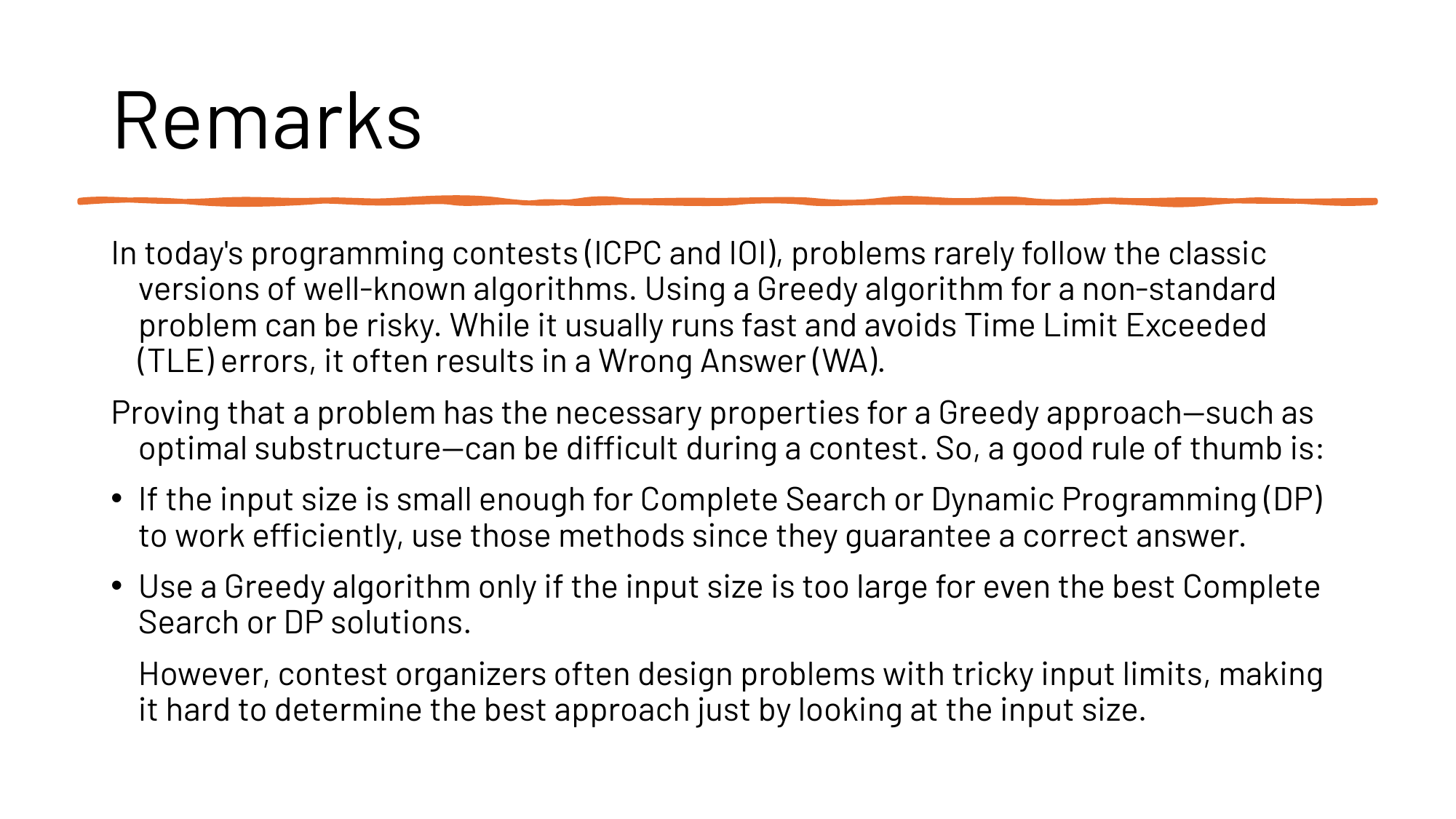

# Remarks

In today's programming contests (ICPC and IOI), problems rarely follow the classic versions of well-known algorithms. Using a Greedy algorithm for a non-standard problem can be risky. While it usually runs fast and avoids Time Limit Exceeded (TLE) errors, it often results in a Wrong Answer (WA).
Proving that a problem has the necessary properties for a Greedy approach—such as optimal substructure—can be difficult during a contest. So, a good rule of thumb is:
If the input size is small enough for Complete Search or Dynamic Programming (DP) to work efficiently, use those methods since they guarantee a correct answer.
Use a Greedy algorithm only if the input size is too large for even the best Complete Search or DP solutions.
However, contest organizers often design problems with tricky input limits, making it hard to determine the best approach just by looking at the input size.